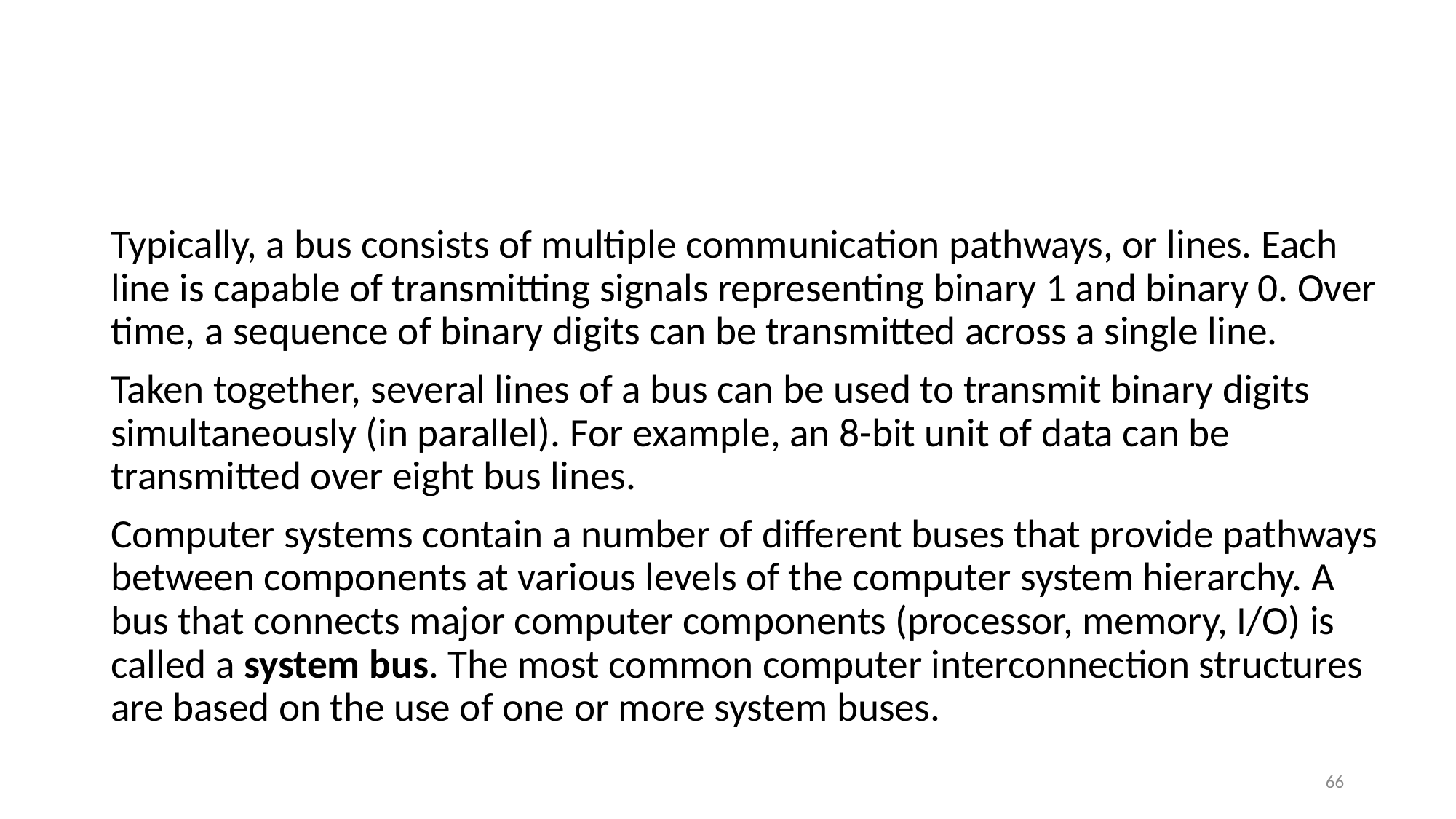

#
Typically, a bus consists of multiple communication pathways, or lines. Each line is capable of transmitting signals representing binary 1 and binary 0. Over time, a sequence of binary digits can be transmitted across a single line.
Taken together, several lines of a bus can be used to transmit binary digits simultaneously (in parallel). For example, an 8-bit unit of data can be transmitted over eight bus lines.
Computer systems contain a number of different buses that provide pathways between components at various levels of the computer system hierarchy. A bus that connects major computer components (processor, memory, I/O) is called a system bus. The most common computer interconnection structures are based on the use of one or more system buses.
66